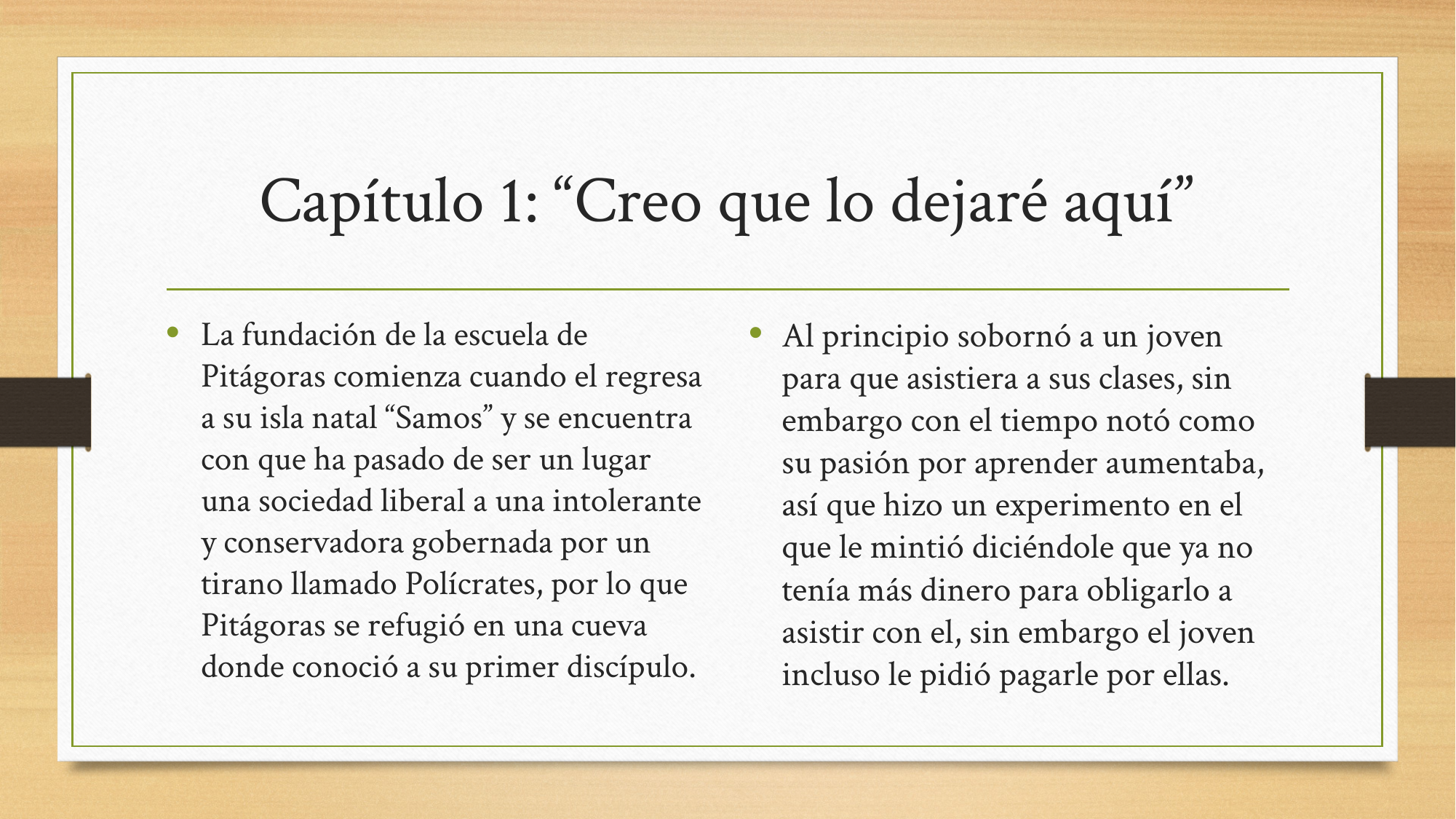

# Capítulo 1: “Creo que lo dejaré aquí”
La fundación de la escuela de Pitágoras comienza cuando el regresa a su isla natal “Samos” y se encuentra con que ha pasado de ser un lugar una sociedad liberal a una intolerante y conservadora gobernada por un tirano llamado Polícrates, por lo que Pitágoras se refugió en una cueva donde conoció a su primer discípulo.
Al principio sobornó a un joven para que asistiera a sus clases, sin embargo con el tiempo notó como su pasión por aprender aumentaba, así que hizo un experimento en el que le mintió diciéndole que ya no tenía más dinero para obligarlo a asistir con el, sin embargo el joven incluso le pidió pagarle por ellas.